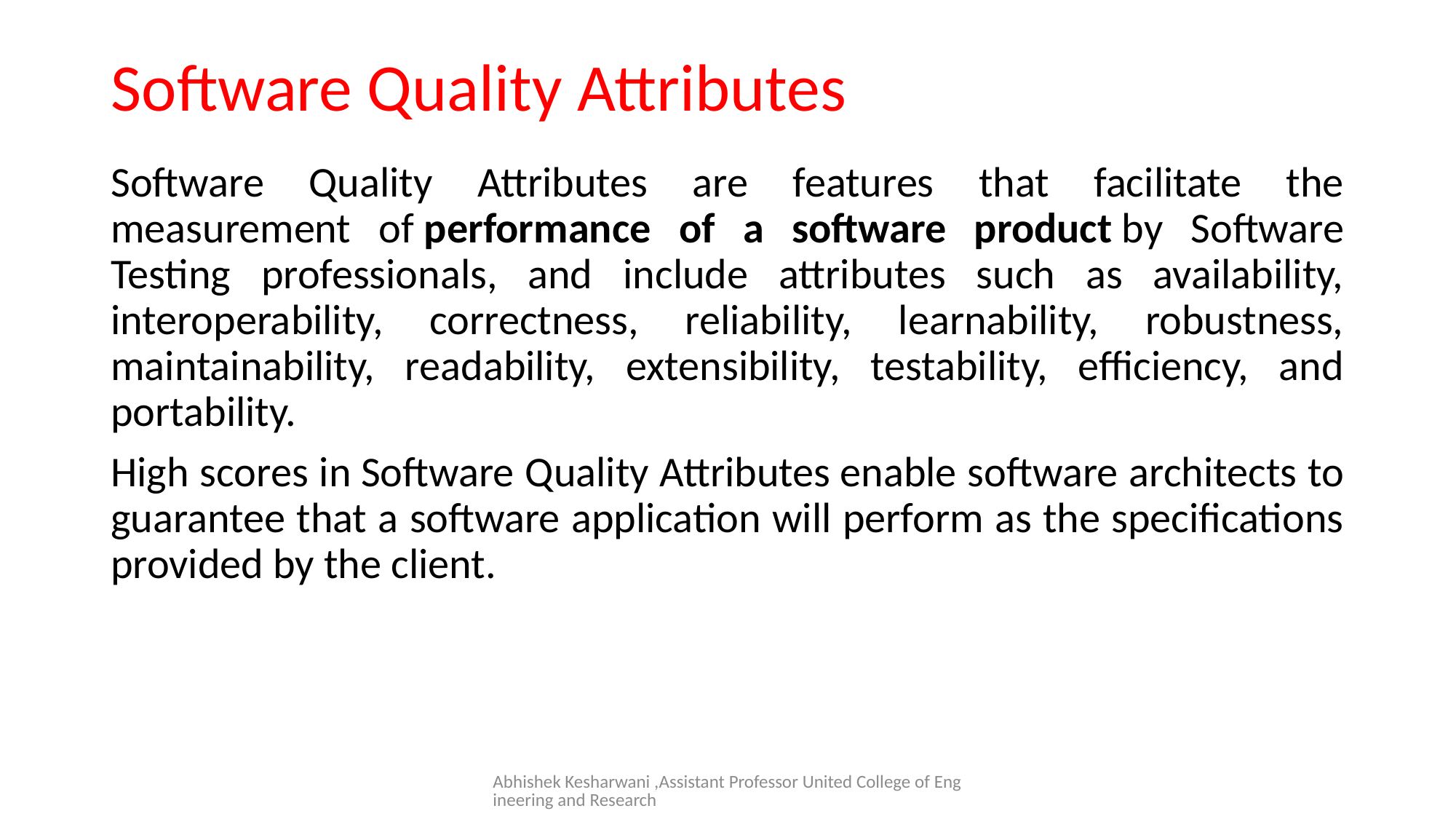

# Software Quality Attributes
Software Quality Attributes are features that facilitate the measurement of performance of a software product by Software Testing professionals, and include attributes such as availability, interoperability, correctness, reliability, learnability, robustness, maintainability, readability, extensibility, testability, efficiency, and portability.
High scores in Software Quality Attributes enable software architects to guarantee that a software application will perform as the specifications provided by the client.

Abhishek Kesharwani ,Assistant Professor United College of Engineering and Research